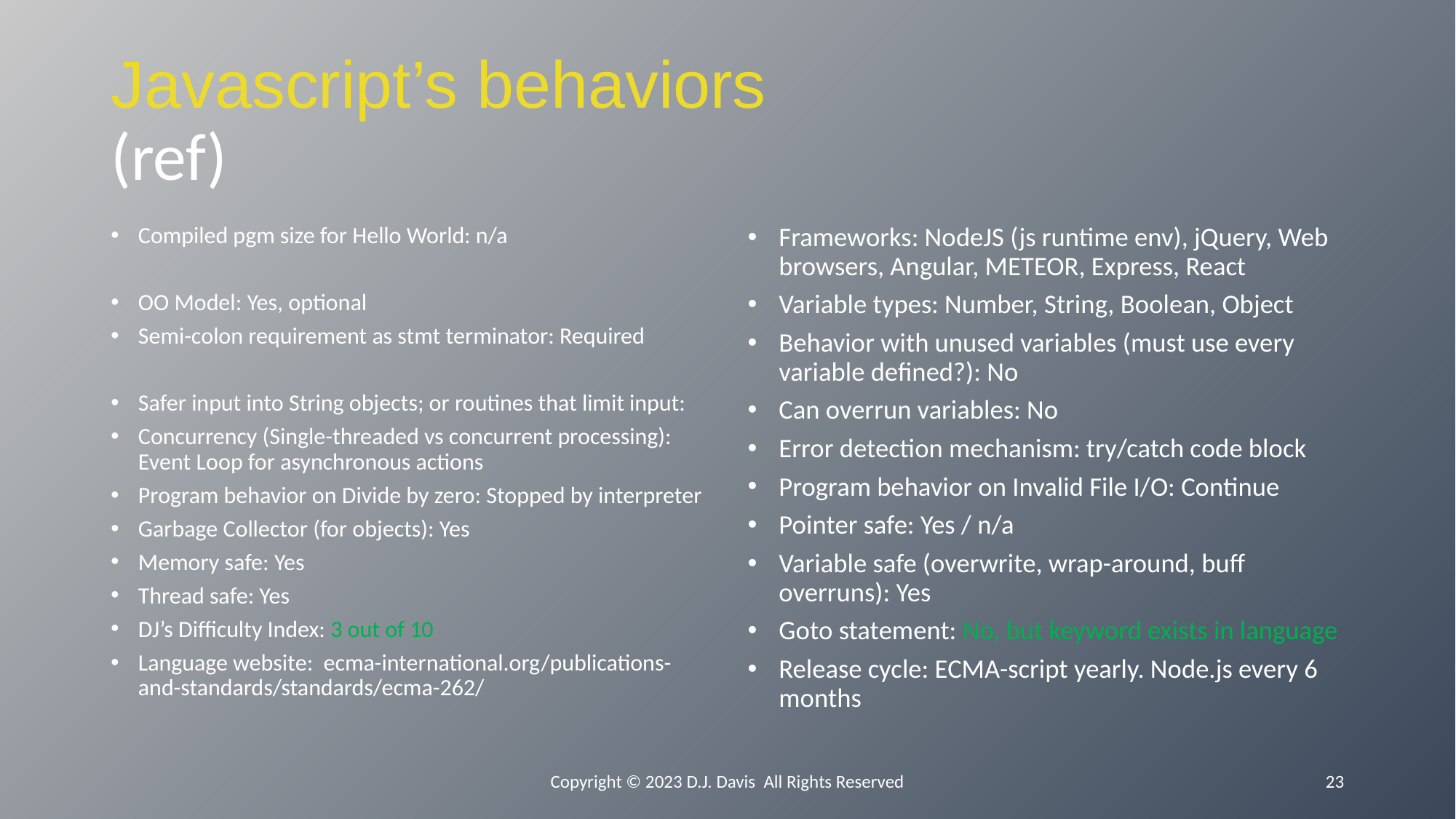

# Javascript’s behaviors					(ref)
Compiled pgm size for Hello World: n/a

OO Model: Yes, optional
Semi-colon requirement as stmt terminator: Required

Safer input into String objects; or routines that limit input:
Concurrency (Single-threaded vs concurrent processing): Event Loop for asynchronous actions
Program behavior on Divide by zero: Stopped by interpreter
Garbage Collector (for objects): Yes
Memory safe: Yes
Thread safe: Yes
DJ’s Difficulty Index: 3 out of 10
Language website:  ecma-international.org/publications-and-standards/standards/ecma-262/
Frameworks: NodeJS (js runtime env), jQuery, Web browsers, Angular, METEOR, Express, React
Variable types: Number, String, Boolean, Object
Behavior with unused variables (must use every variable defined?): No
Can overrun variables: No
Error detection mechanism: try/catch code block
Program behavior on Invalid File I/O: Continue
Pointer safe: Yes / n/a
Variable safe (overwrite, wrap-around, buff overruns): Yes
Goto statement: No, but keyword exists in language
Release cycle: ECMA-script yearly. Node.js every 6 months
Copyright © 2023 D.J. Davis  All Rights Reserved
23